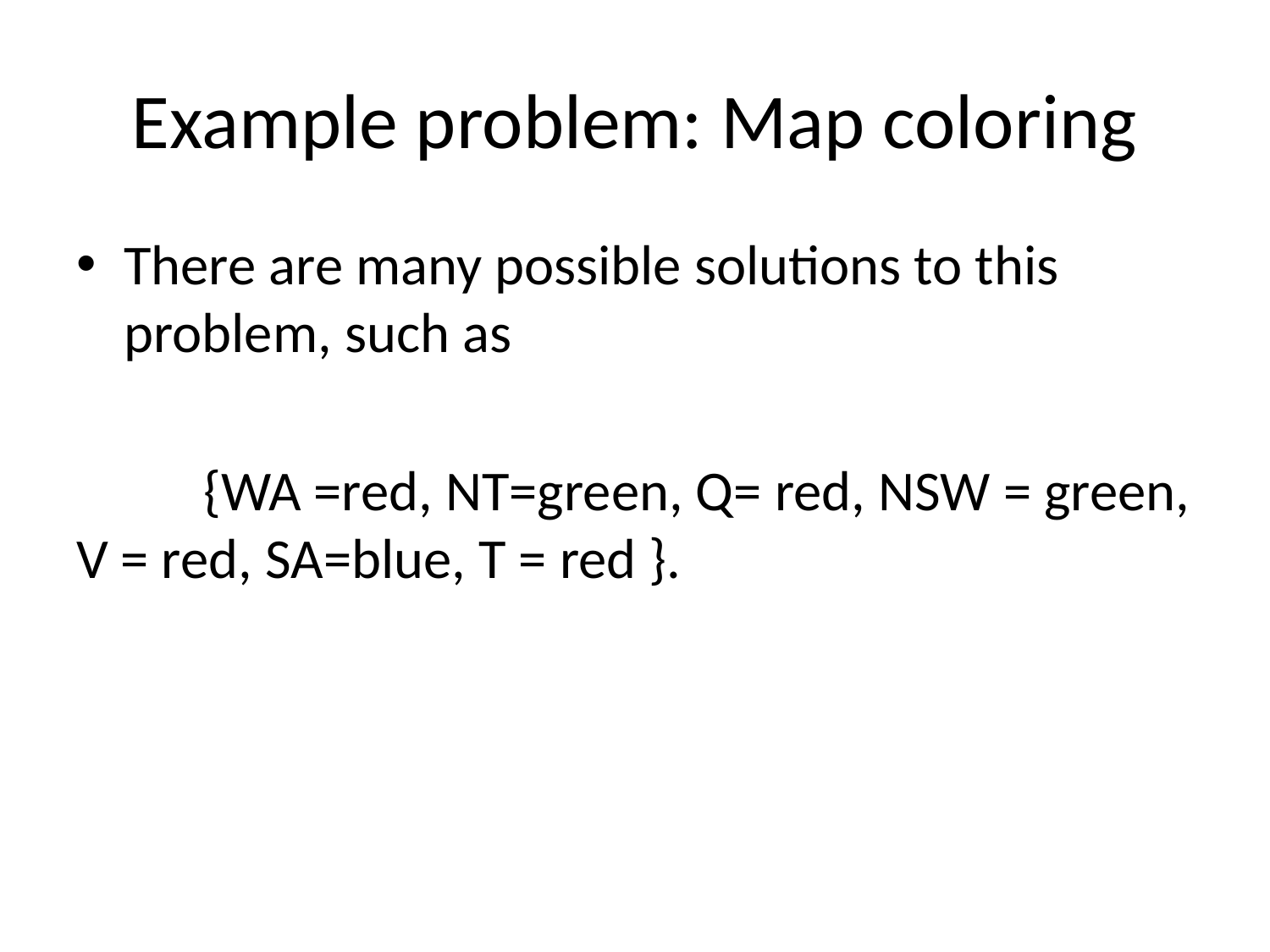

# Example problem: Map coloring
There are many possible solutions to this problem, such as

	{WA =red, NT=green, Q= red, NSW = green, V = red, SA=blue, T = red }.